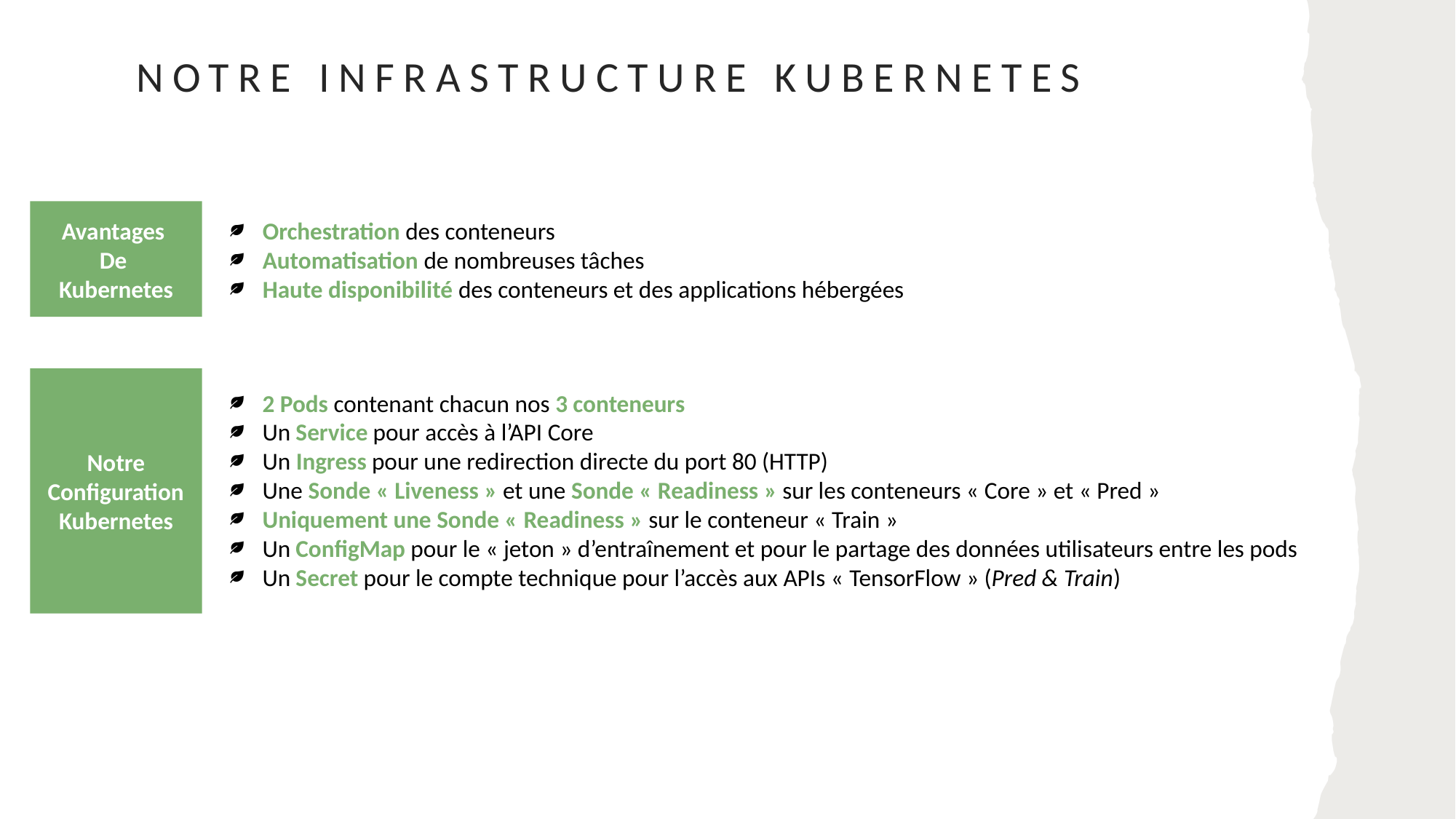

# Notre Infrastructure Kubernetes
Avantages
De
Kubernetes
Orchestration des conteneurs
Automatisation de nombreuses tâches
Haute disponibilité des conteneurs et des applications hébergées
Notre
Configuration
Kubernetes
2 Pods contenant chacun nos 3 conteneurs
Un Service pour accès à l’API Core
Un Ingress pour une redirection directe du port 80 (HTTP)
Une Sonde « Liveness » et une Sonde « Readiness » sur les conteneurs « Core » et « Pred »
Uniquement une Sonde « Readiness » sur le conteneur « Train »
Un ConfigMap pour le « jeton » d’entraînement et pour le partage des données utilisateurs entre les pods
Un Secret pour le compte technique pour l’accès aux APIs « TensorFlow » (Pred & Train)